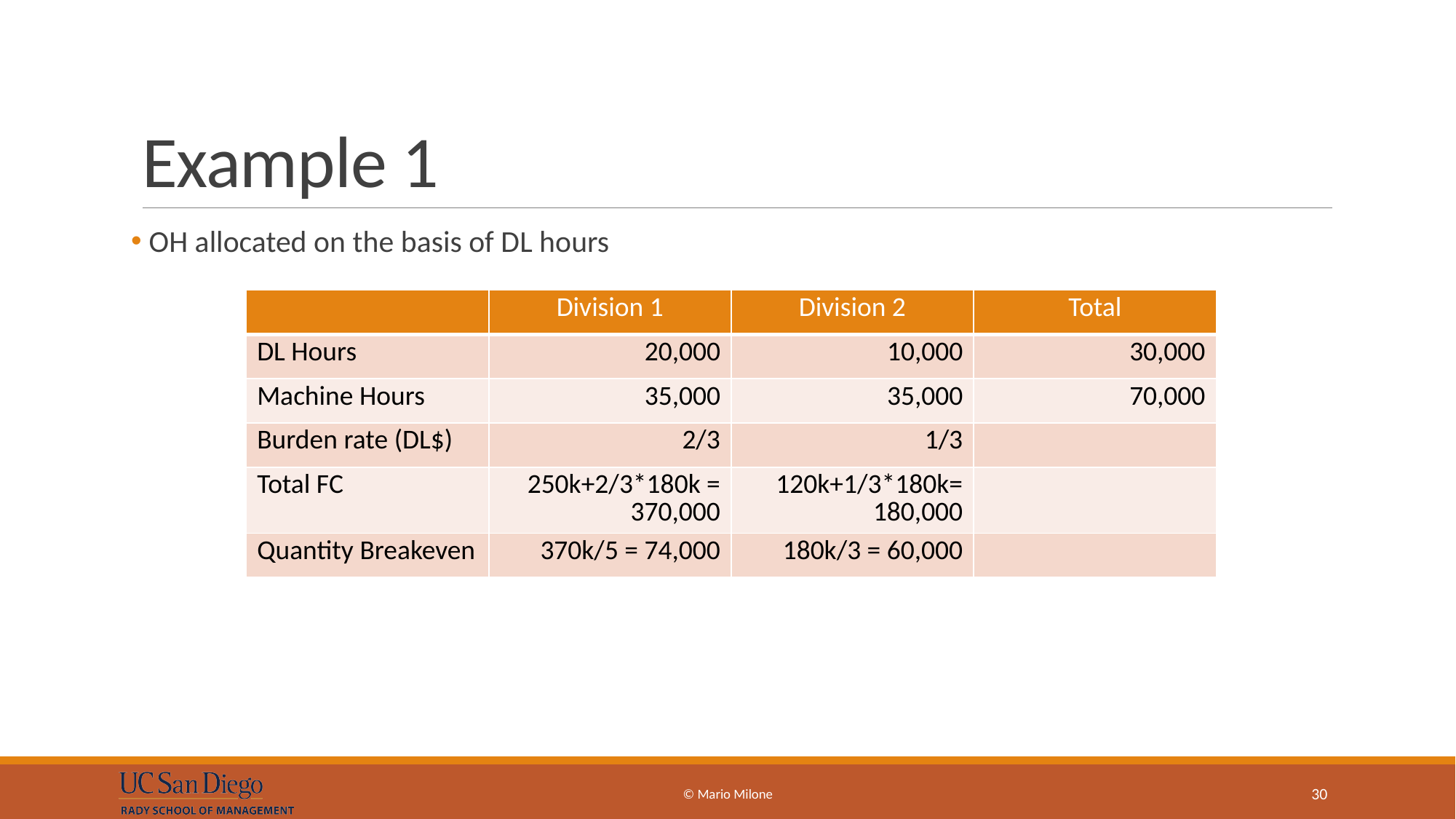

# Example 1
 OH allocated on the basis of DL hours
|  | Division 1 | Division 2 | Total |
| --- | --- | --- | --- |
| DL Hours | 20,000 | 10,000 | 30,000 |
| Machine Hours | 35,000 | 35,000 | 70,000 |
| Burden rate (DL$) | 2/3 | 1/3 |  |
| Total FC | 250k+2/3\*180k = 370,000 | 120k+1/3\*180k= 180,000 |  |
| Quantity Breakeven | 370k/5 = 74,000 | 180k/3 = 60,000 |  |
© Mario Milone
30